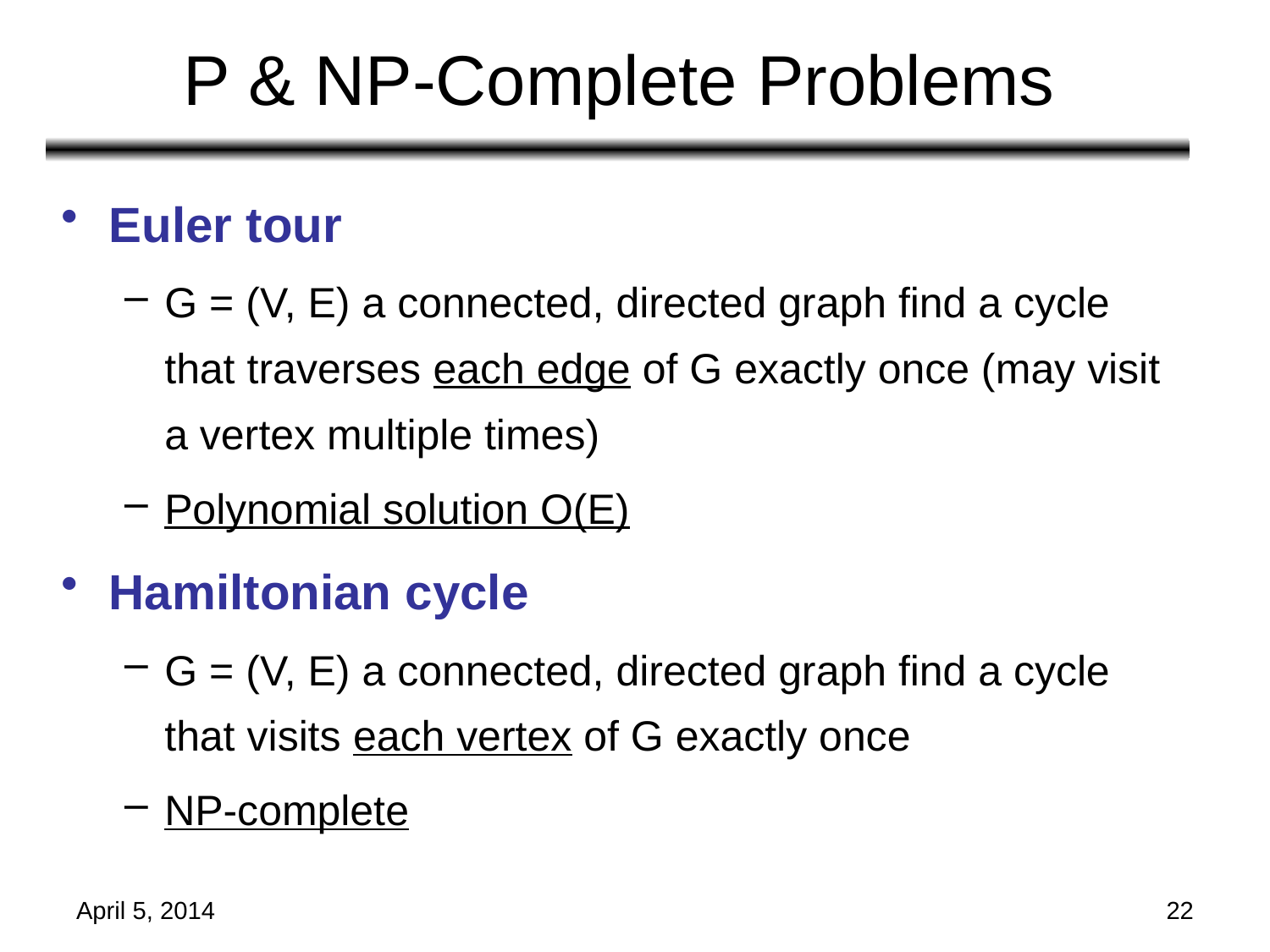

# P & NP-Complete Problems
Euler tour
G = (V, E) a connected, directed graph find a cycle that traverses each edge of G exactly once (may visit a vertex multiple times)
Polynomial solution O(E)
Hamiltonian cycle
G = (V, E) a connected, directed graph find a cycle that visits each vertex of G exactly once
NP-complete
April 5, 2014
22